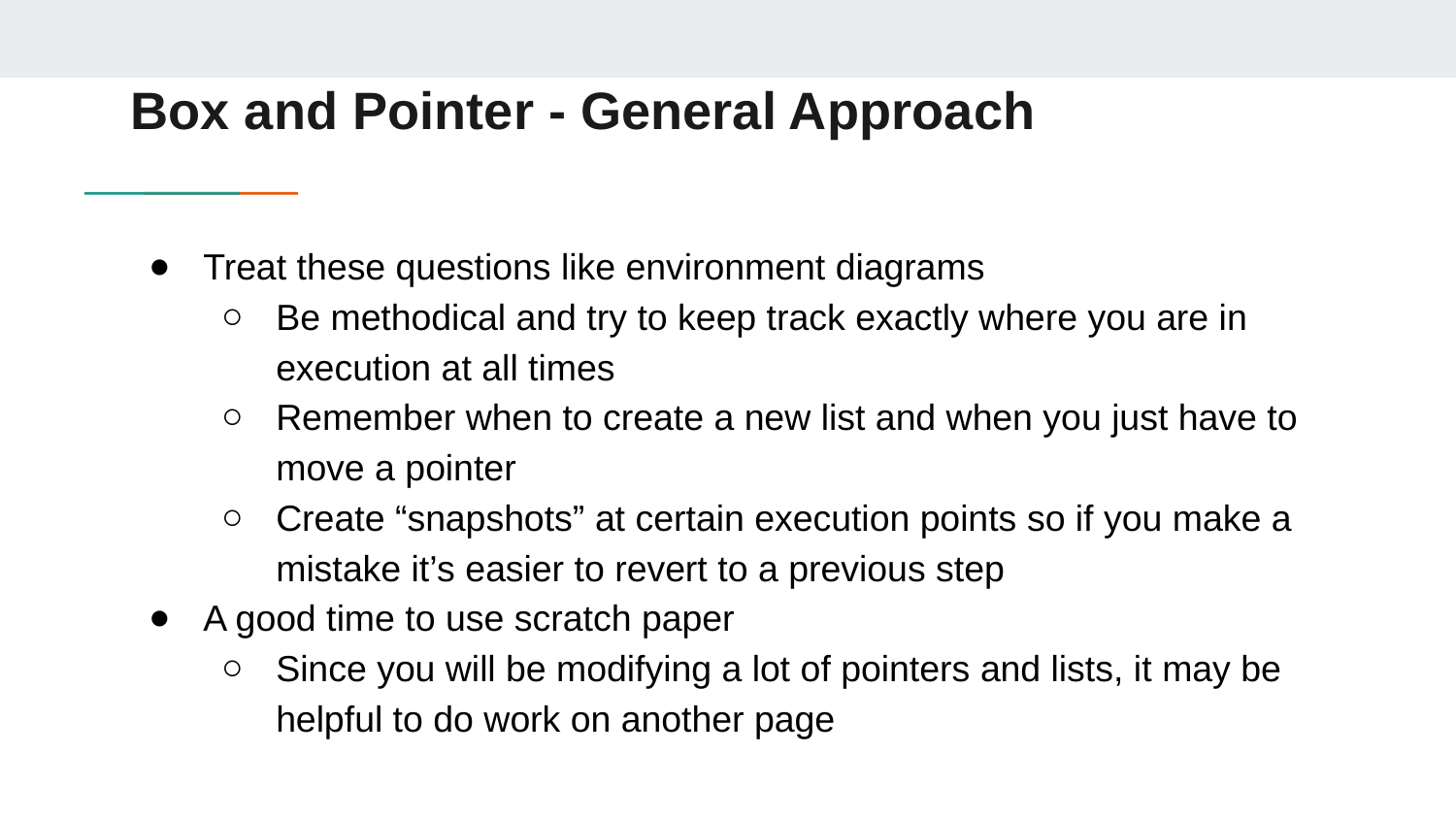

# Box and Pointer - General Approach
Treat these questions like environment diagrams
Be methodical and try to keep track exactly where you are in execution at all times
Remember when to create a new list and when you just have to move a pointer
Create “snapshots” at certain execution points so if you make a mistake it’s easier to revert to a previous step
A good time to use scratch paper
Since you will be modifying a lot of pointers and lists, it may be helpful to do work on another page